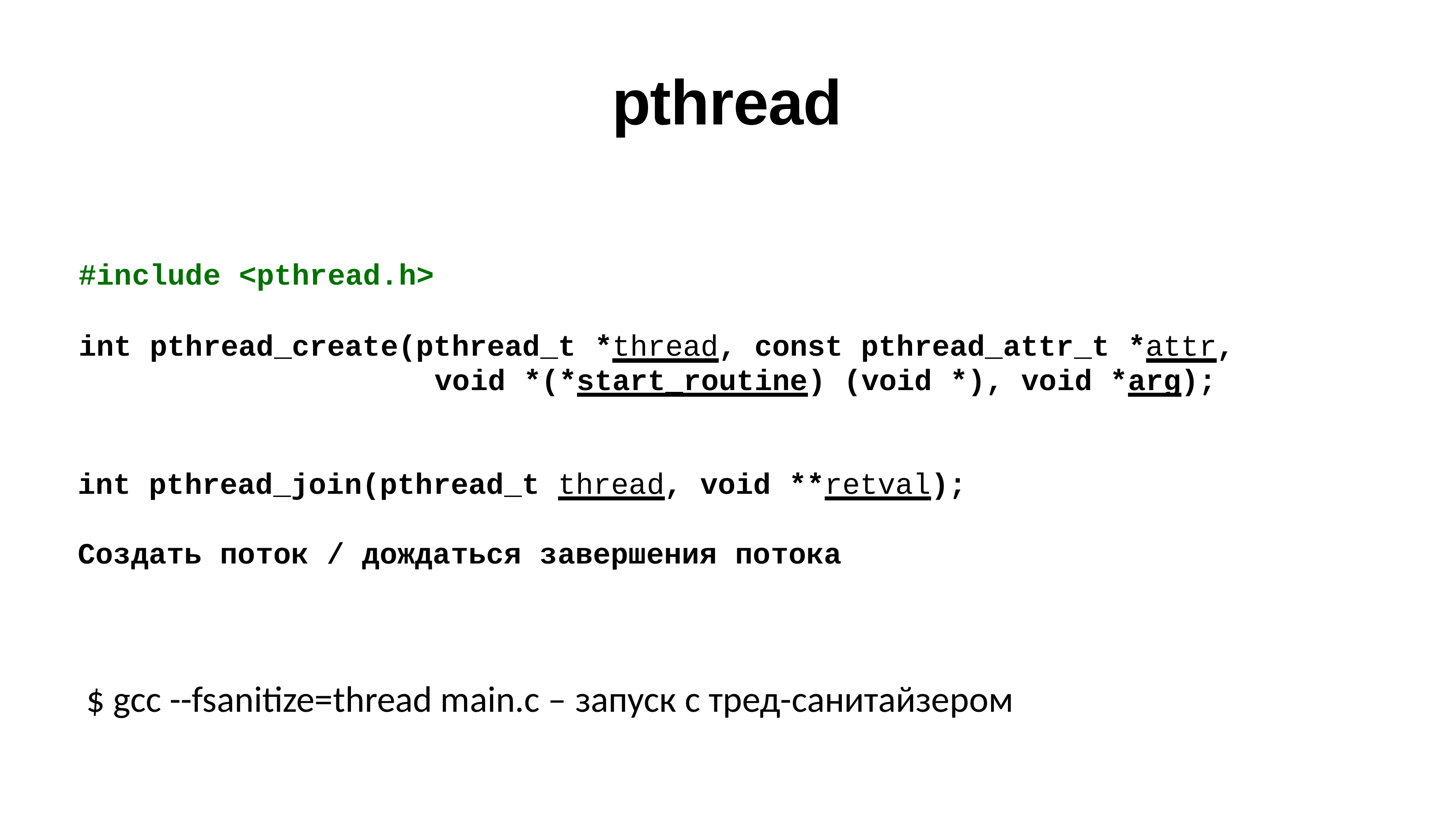

# pthread
#include <pthread.h>

int pthread_create(pthread_t *thread, const pthread_attr_t *attr,  void *(*start_routine) (void *), void *arg);

int pthread_join(pthread_t thread, void **retval);

Создать поток / дождаться завершения потока
$ gcc --fsanitize=thread main.c – запуск с тред-санитайзером